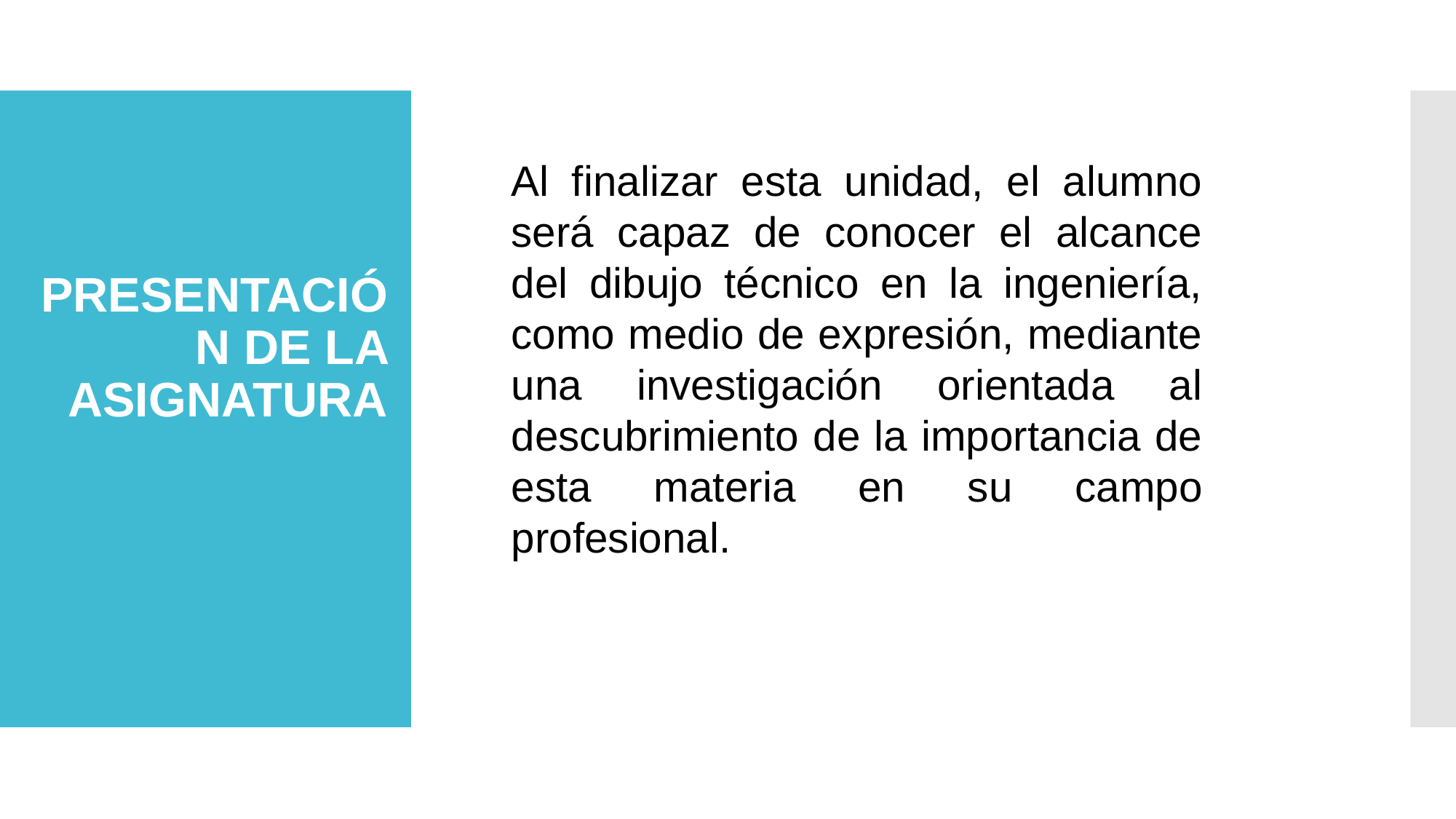

# PRESENTACIÓN DE LA ASIGNATURA
Al finalizar esta unidad, el alumno será capaz de conocer el alcance del dibujo técnico en la ingeniería, como medio de expresión, mediante una investigación orientada al descubrimiento de la importancia de esta materia en su campo profesional.